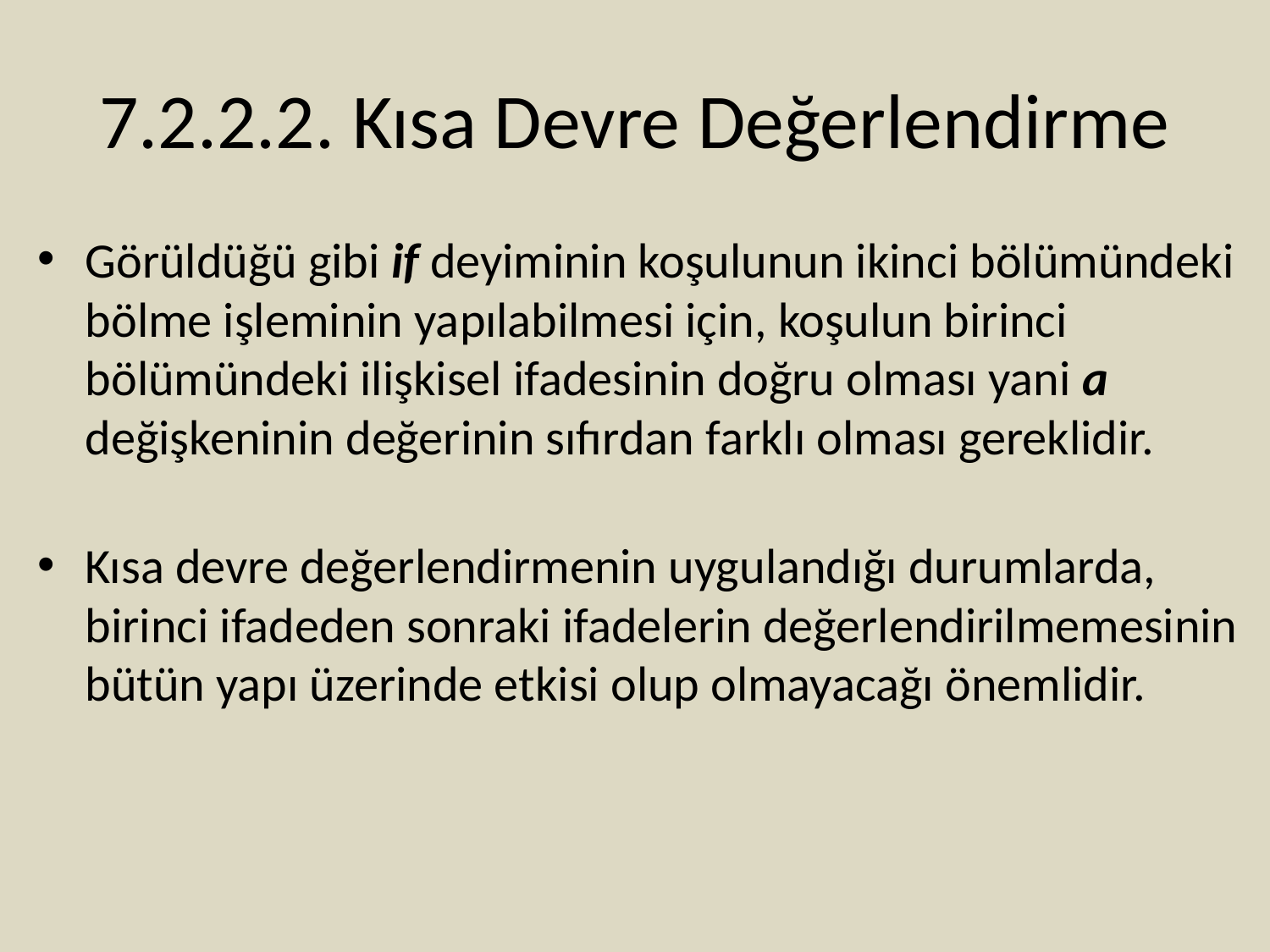

# 7.2.2.2. Kısa Devre Değerlendirme
Görüldüğü gibi if deyiminin koşulunun ikinci bölümündeki bölme işleminin yapılabilmesi için, koşulun birinci bölümündeki ilişkisel ifadesinin doğru olması yani a değişkeninin değerinin sıfırdan farklı olması gereklidir.
Kısa devre değerlendirmenin uygulandığı durumlarda, birinci ifadeden sonraki ifadelerin değerlendirilmemesinin bütün yapı üzerinde etkisi olup olmayacağı önemlidir.
42